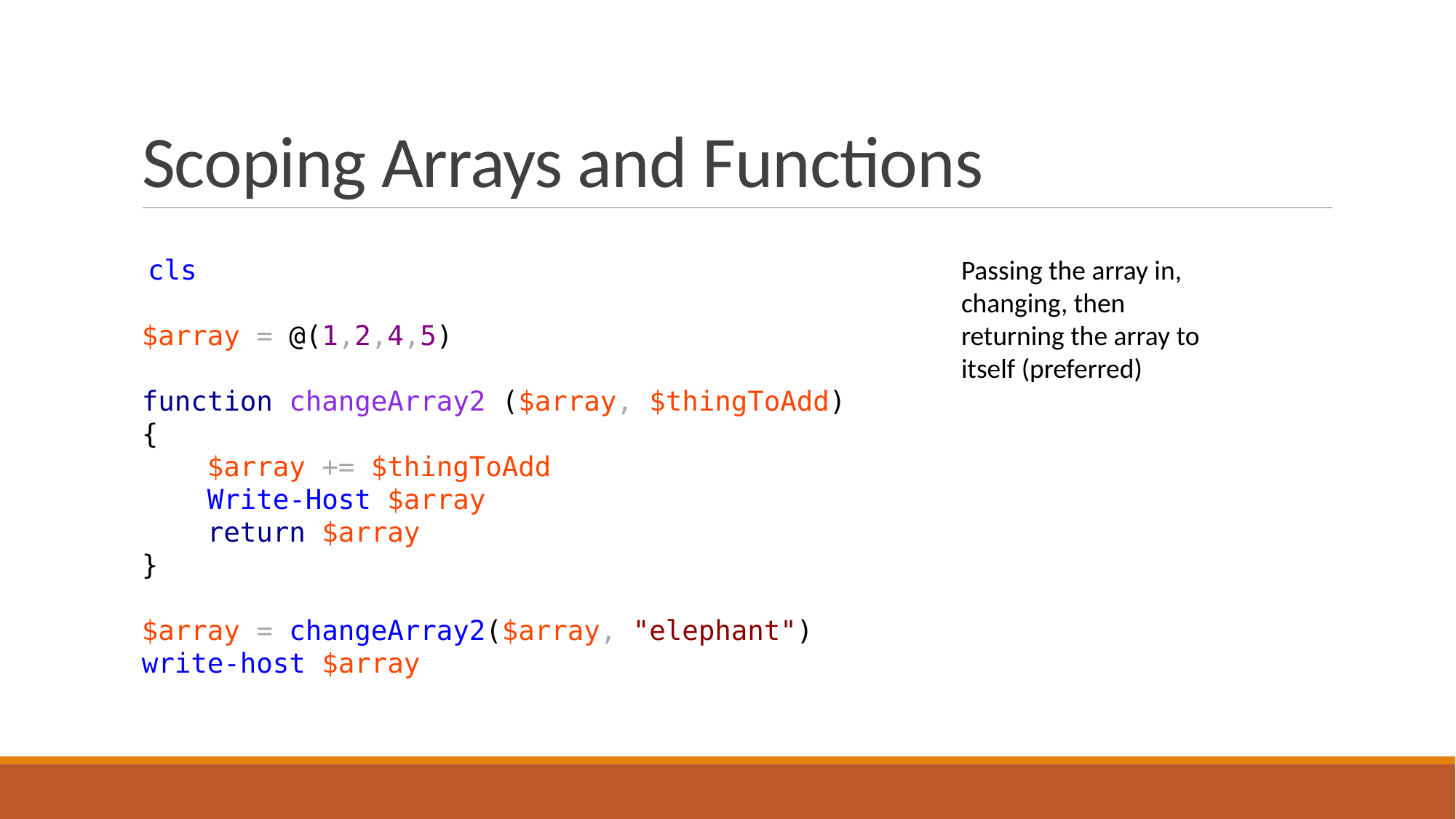

# Scoping Arrays and Functions
 cls

$array = @(1,2,4,5)

function changeArray2 ($array, $thingToAdd)
{
    $array += $thingToAdd
    Write-Host $array
    return $array
}

$array = changeArray2($array, "elephant")
write-host $array
Passing the array in, changing, then returning the array to itself (preferred)